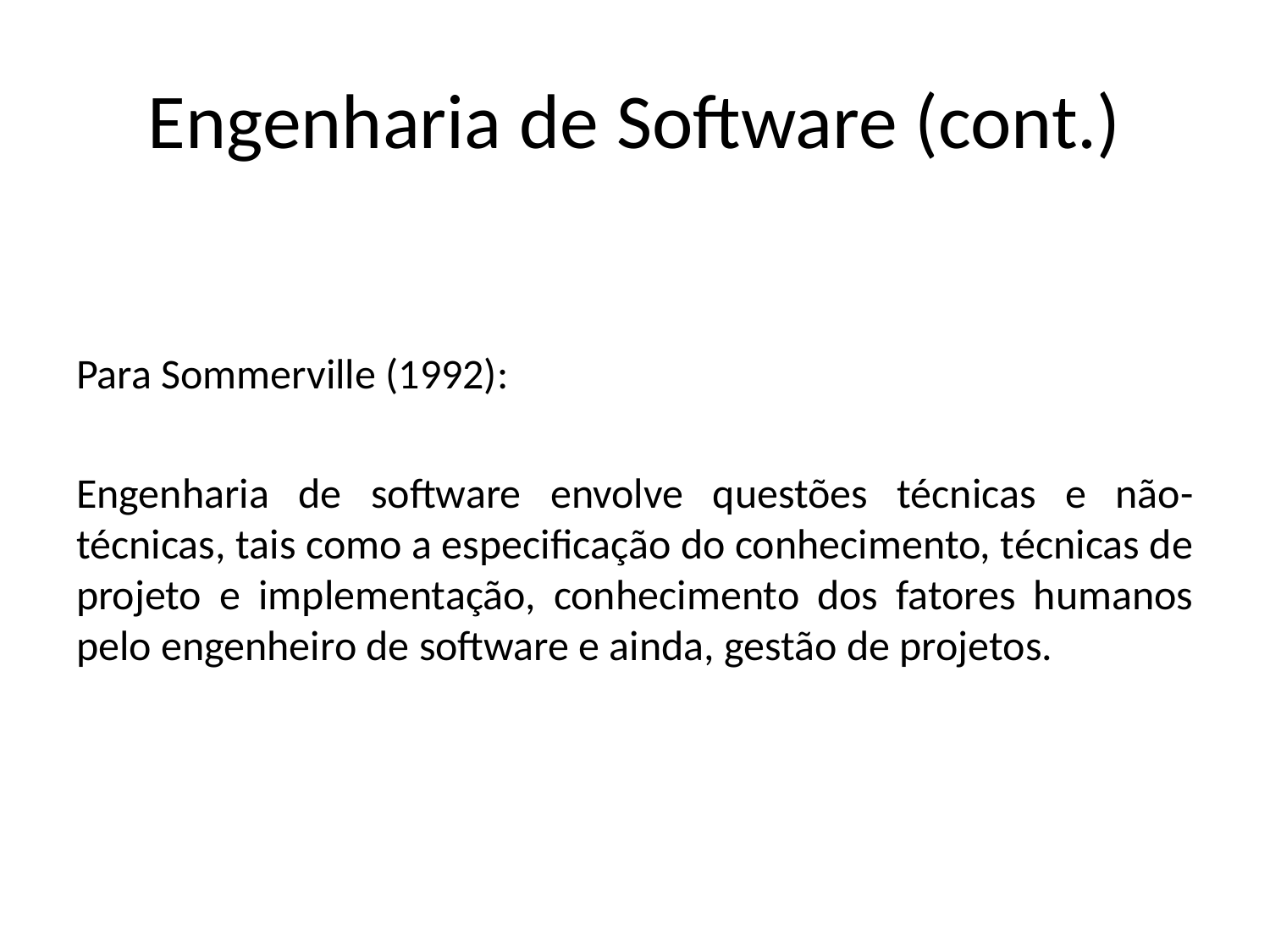

# Engenharia de Software (cont.)

Para Sommerville (1992):

Engenharia de software envolve questões técnicas e não-técnicas, tais como a especificação do conhecimento, técnicas de projeto e implementação, conhecimento dos fatores humanos pelo engenheiro de software e ainda, gestão de projetos.